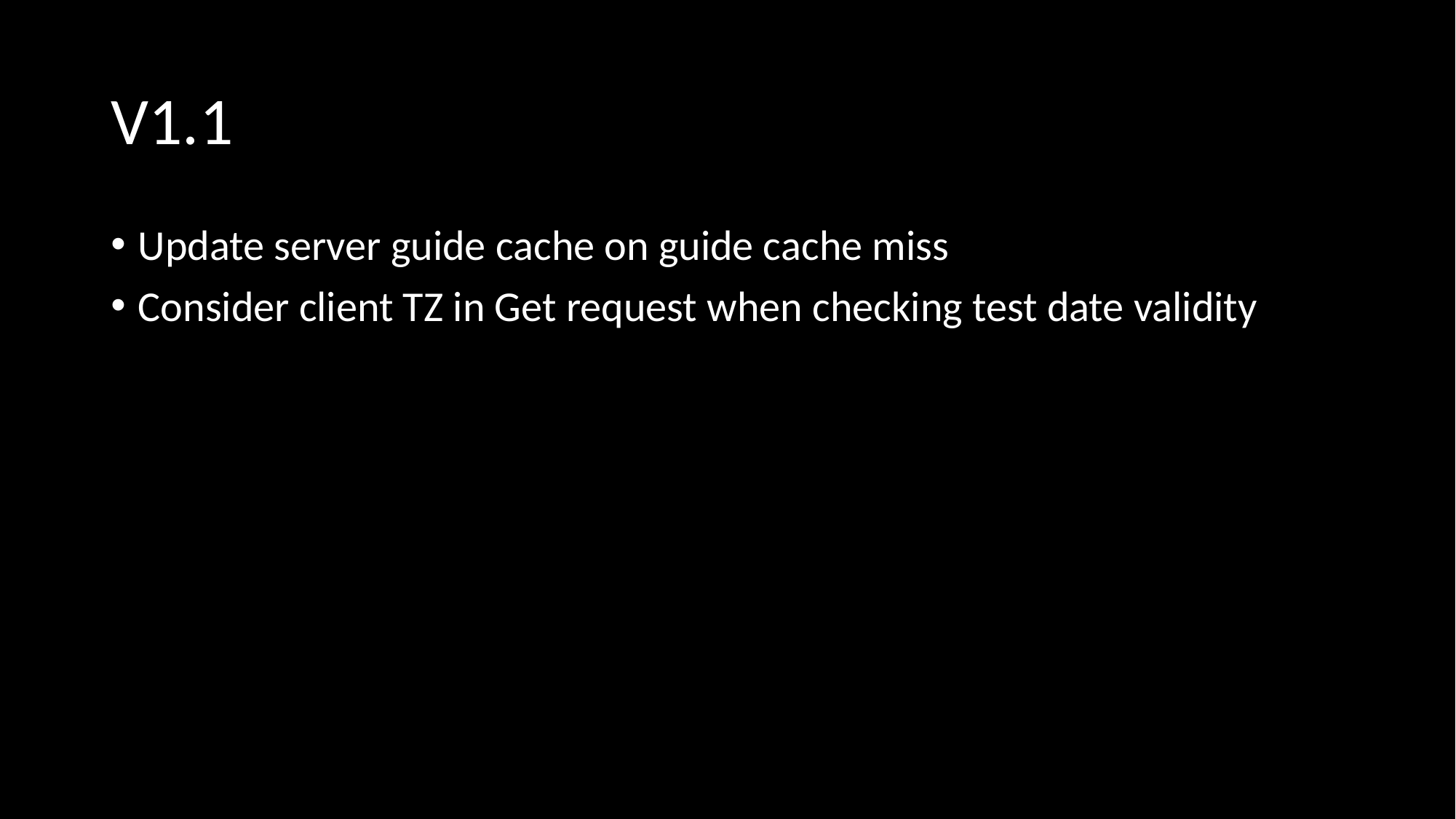

# V1.1
Update server guide cache on guide cache miss
Consider client TZ in Get request when checking test date validity